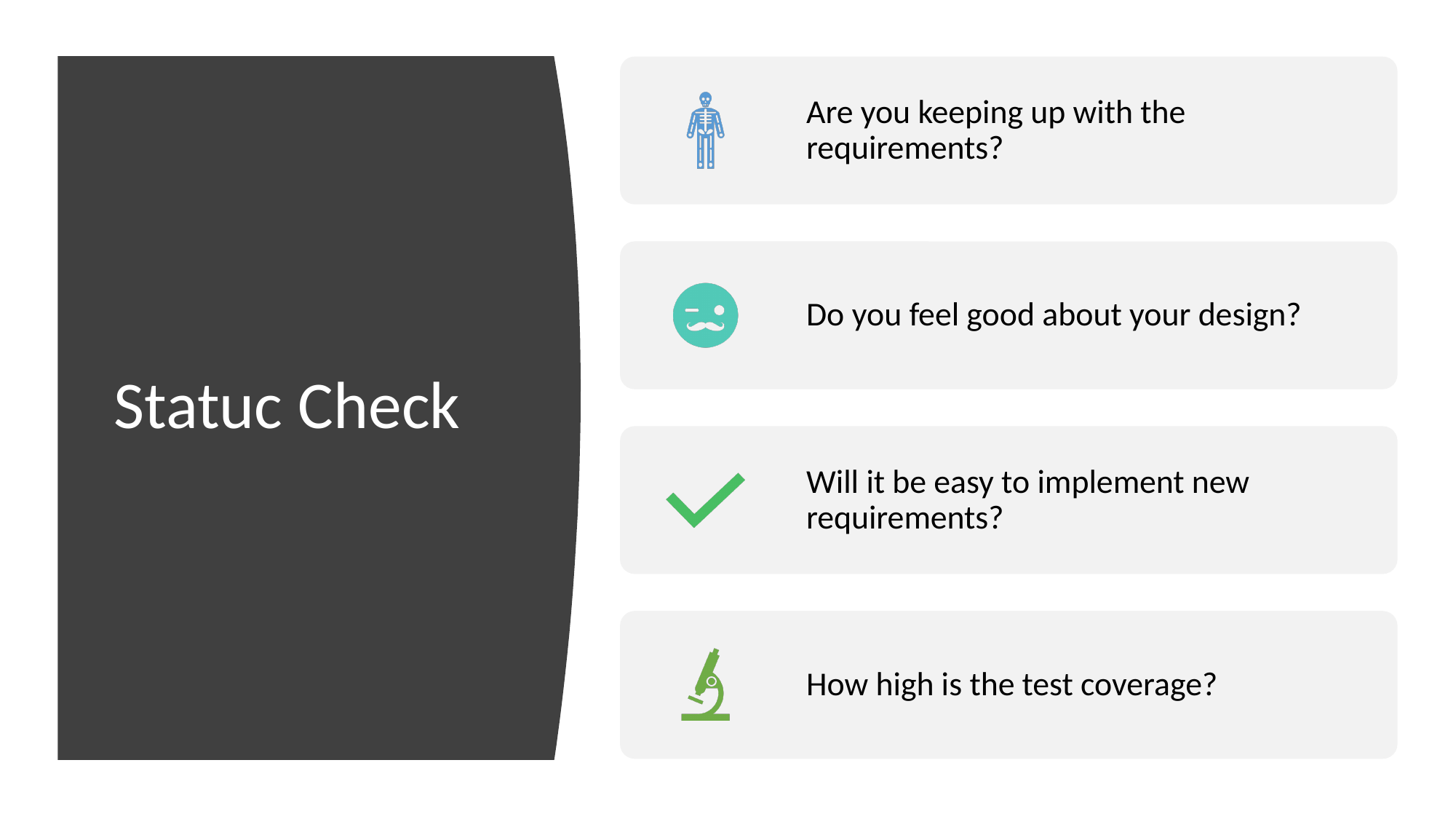

Are you keeping up with the requirements?
Do you feel good about your design?
Will it be easy to implement new requirements?
How high is the test coverage?

# Statuc Check